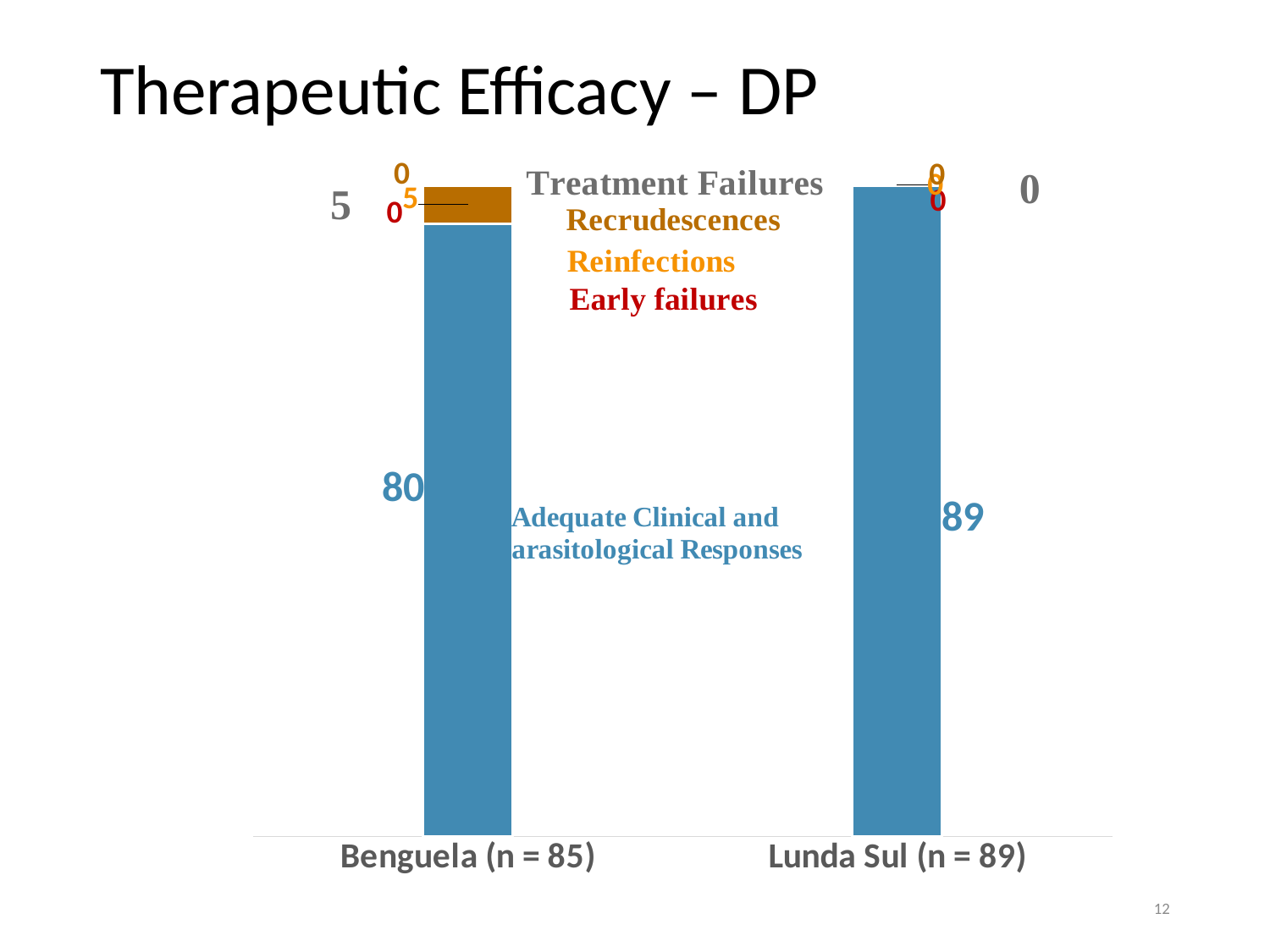

# Therapeutic Efficacy – DP

### Chart

| Category | Adequate Clinical and Parasitological Response | Early therapeutic failure | Reinfection | Recrudescence |
|---|---|---|---|---|
| Benguela (n = 85) | 80.0 | 0.0 | 5.0 | 0.0 |
| Lunda Sul (n = 89) | 89.0 | 0.0 | 0.0 | 0.0 |
12